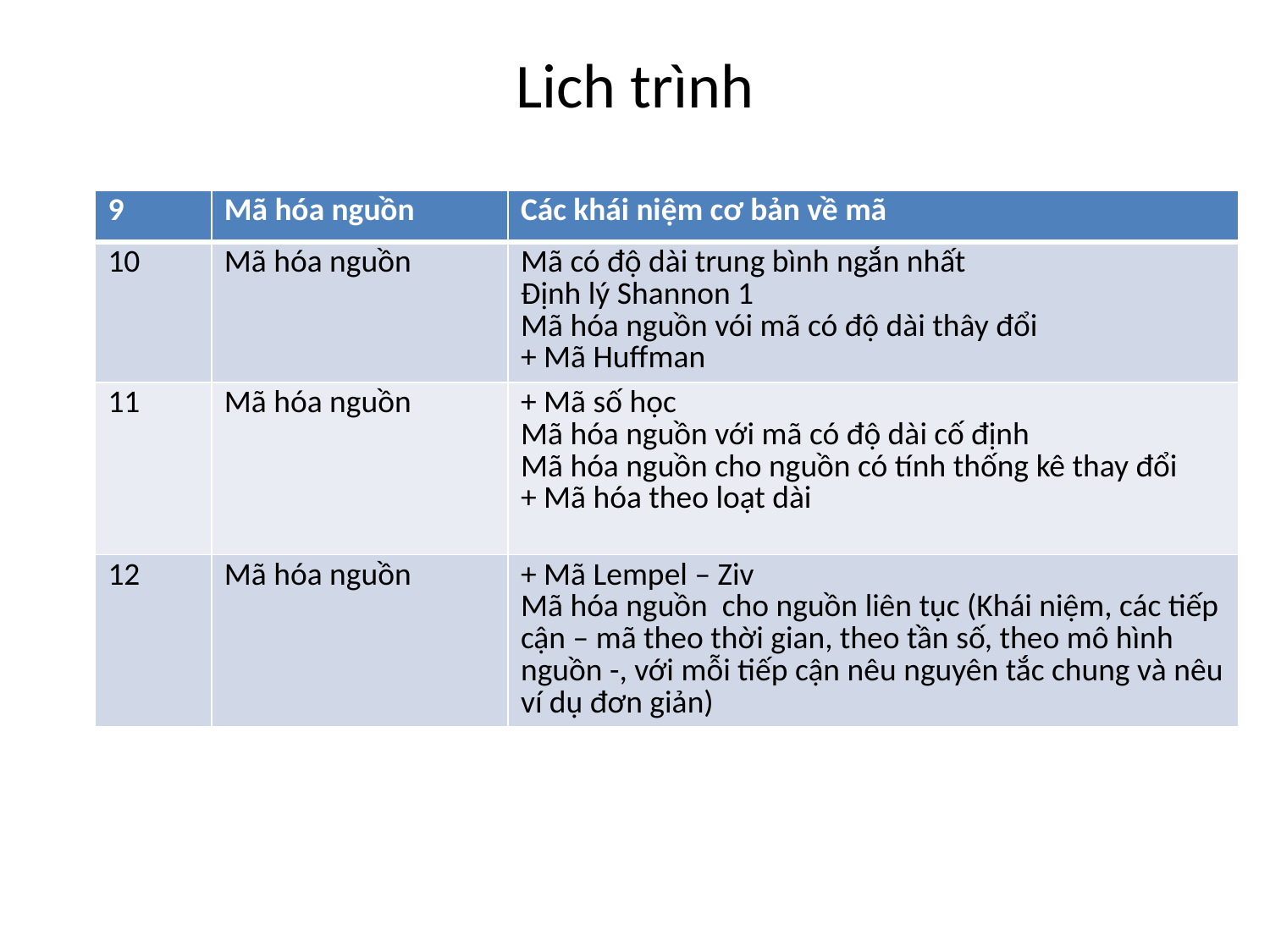

# Lich trình
| 9 | Mã hóa nguồn | Các khái niệm cơ bản về mã |
| --- | --- | --- |
| 10 | Mã hóa nguồn | Mã có độ dài trung bình ngắn nhất Định lý Shannon 1 Mã hóa nguồn vói mã có độ dài thây đổi + Mã Huffman |
| 11 | Mã hóa nguồn | + Mã số học Mã hóa nguồn với mã có độ dài cố định Mã hóa nguồn cho nguồn có tính thống kê thay đổi + Mã hóa theo loạt dài |
| 12 | Mã hóa nguồn | + Mã Lempel – Ziv Mã hóa nguồn cho nguồn liên tục (Khái niệm, các tiếp cận – mã theo thời gian, theo tần số, theo mô hình nguồn -, với mỗi tiếp cận nêu nguyên tắc chung và nêu ví dụ đơn giản) |